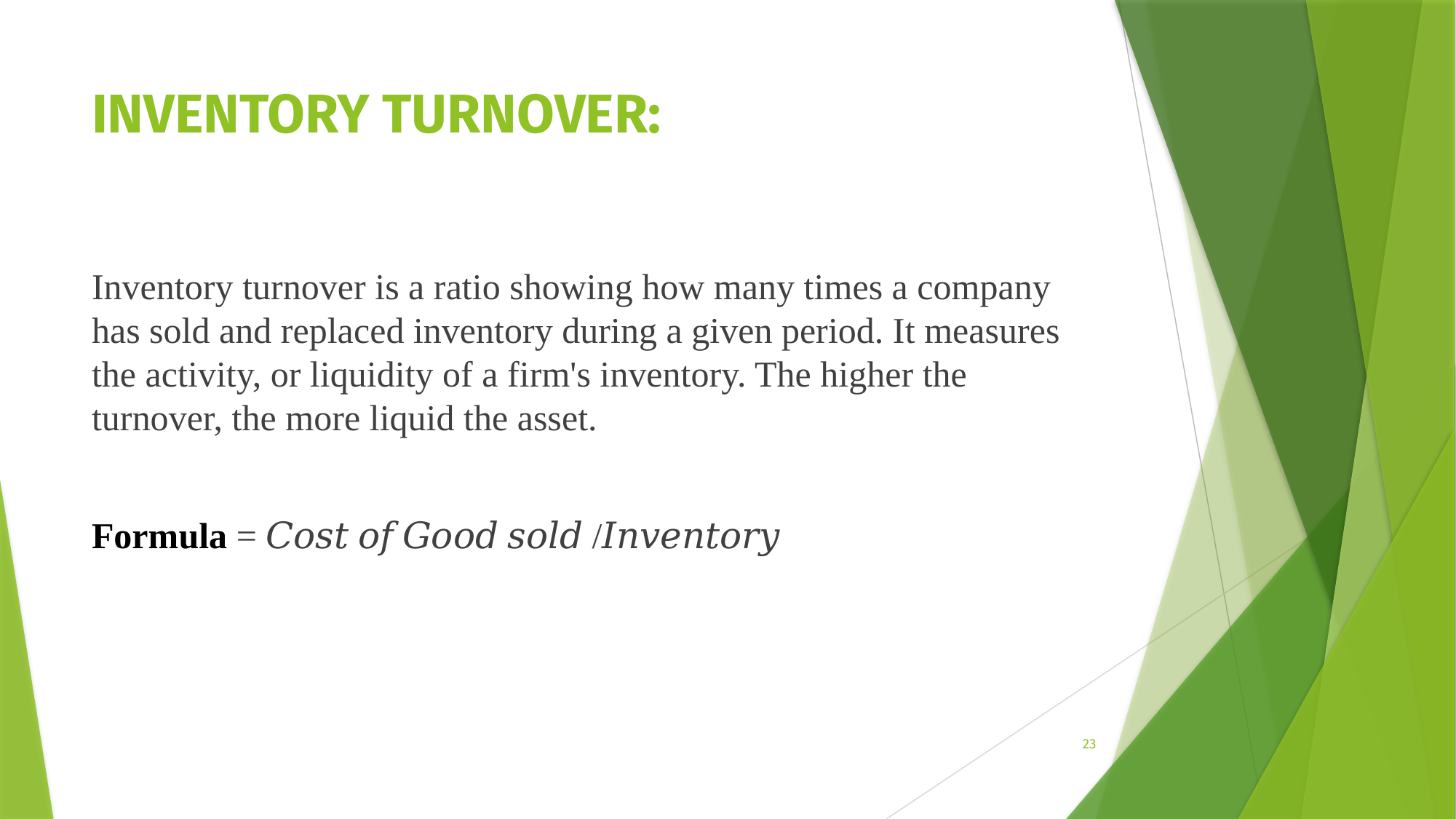

# INVENTORY TURNOVER:
Inventory turnover is a ratio showing how many times a company has sold and replaced inventory during a given period. It measures the activity, or liquidity of a firm's inventory. The higher the turnover, the more liquid the asset.

Formula = 𝐶𝑜𝑠𝑡 𝑜𝑓 𝐺𝑜𝑜𝑑 𝑠𝑜𝑙𝑑 /𝐼𝑛𝑣𝑒𝑛𝑡𝑜𝑟𝑦
23